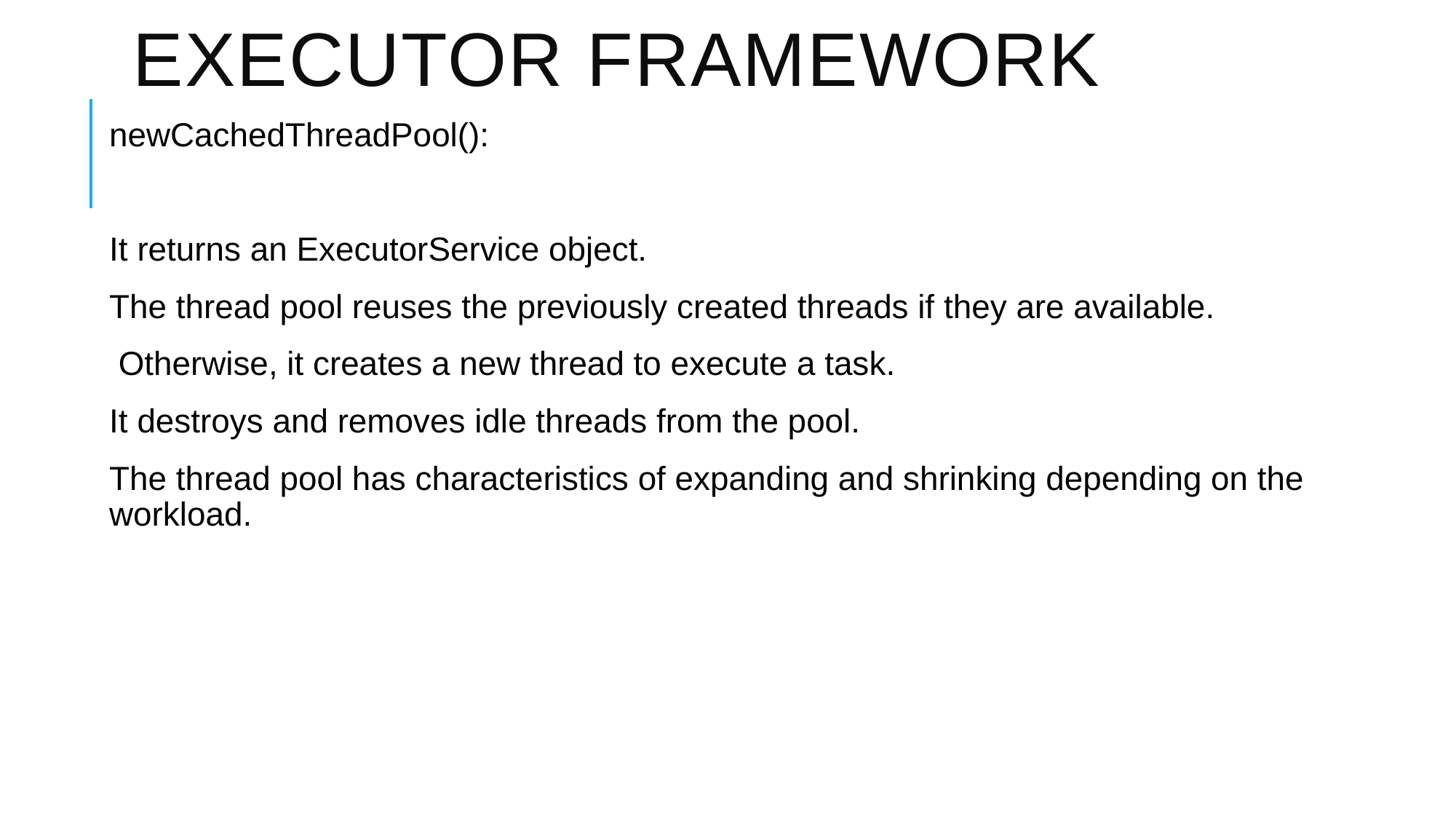

# Executor framework
newCachedThreadPool():

It returns an ExecutorService object.
The thread pool reuses the previously created threads if they are available.
 Otherwise, it creates a new thread to execute a task.
It destroys and removes idle threads from the pool.
The thread pool has characteristics of expanding and shrinking depending on the workload.